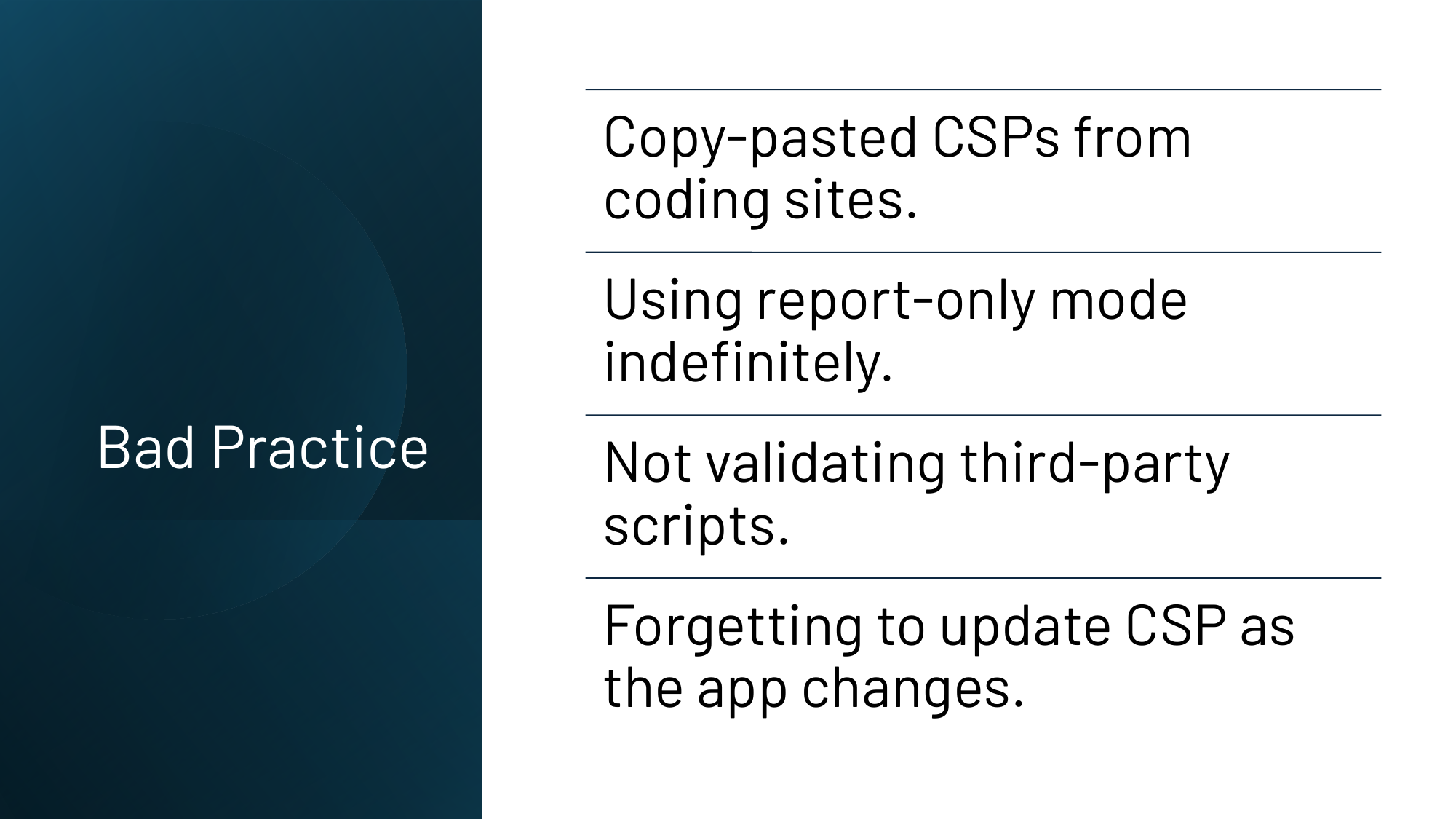

Copy-pasted CSPs from coding sites.
Using report-only mode indefinitely.
Not validating third-party scripts.
Forgetting to update CSP as the app changes.

# Bad Practice